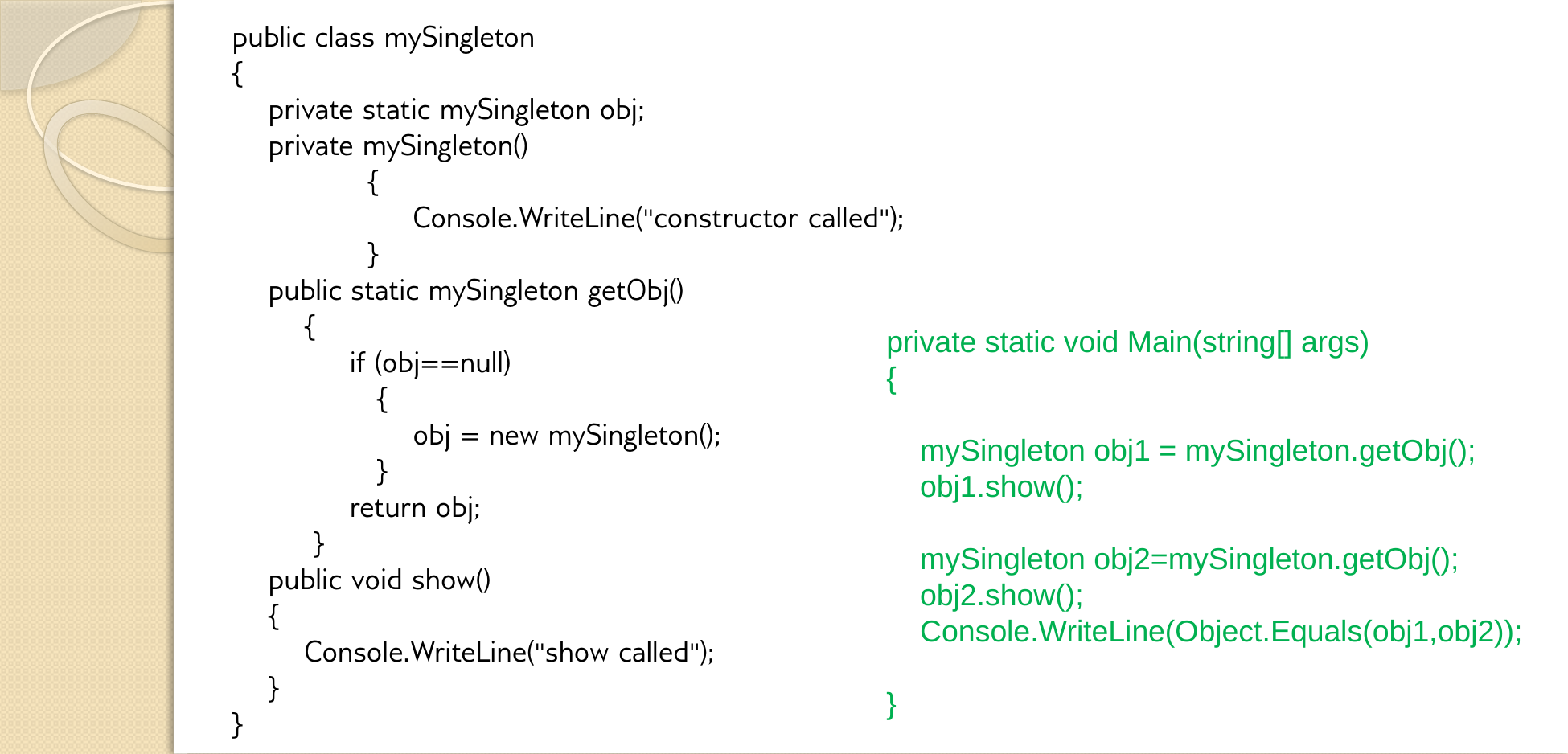

public class mySingleton
 {
     private static mySingleton obj;
     private mySingleton()
                {
                     Console.WriteLine("constructor called");
                }
     public static mySingleton getObj()
         {
              if (obj==null)
                 {
                     obj = new mySingleton();
                 }
              return obj;
          }
     public void show()
     {
         Console.WriteLine("show called");
     }
 }
private static void Main(string[] args)
{

    mySingleton obj1 = mySingleton.getObj();
    obj1.show();

    mySingleton obj2=mySingleton.getObj();
    obj2.show();
    Console.WriteLine(Object.Equals(obj1,obj2));

}